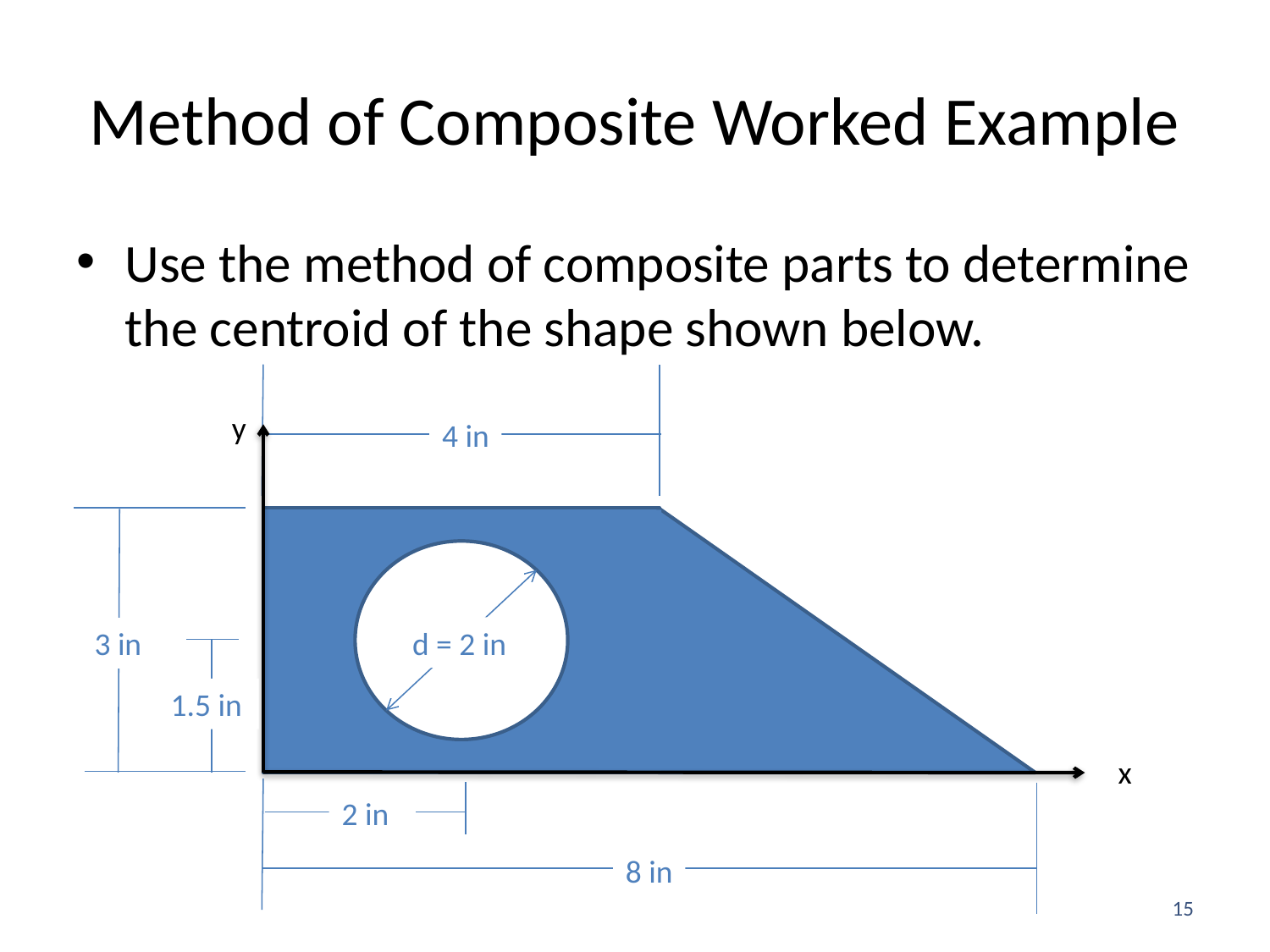

# Method of Composite Worked Example
Use the method of composite parts to determine the centroid of the shape shown below.
y
4 in

d = 2 in
3 in
1.5 in
x
2 in
8 in
15